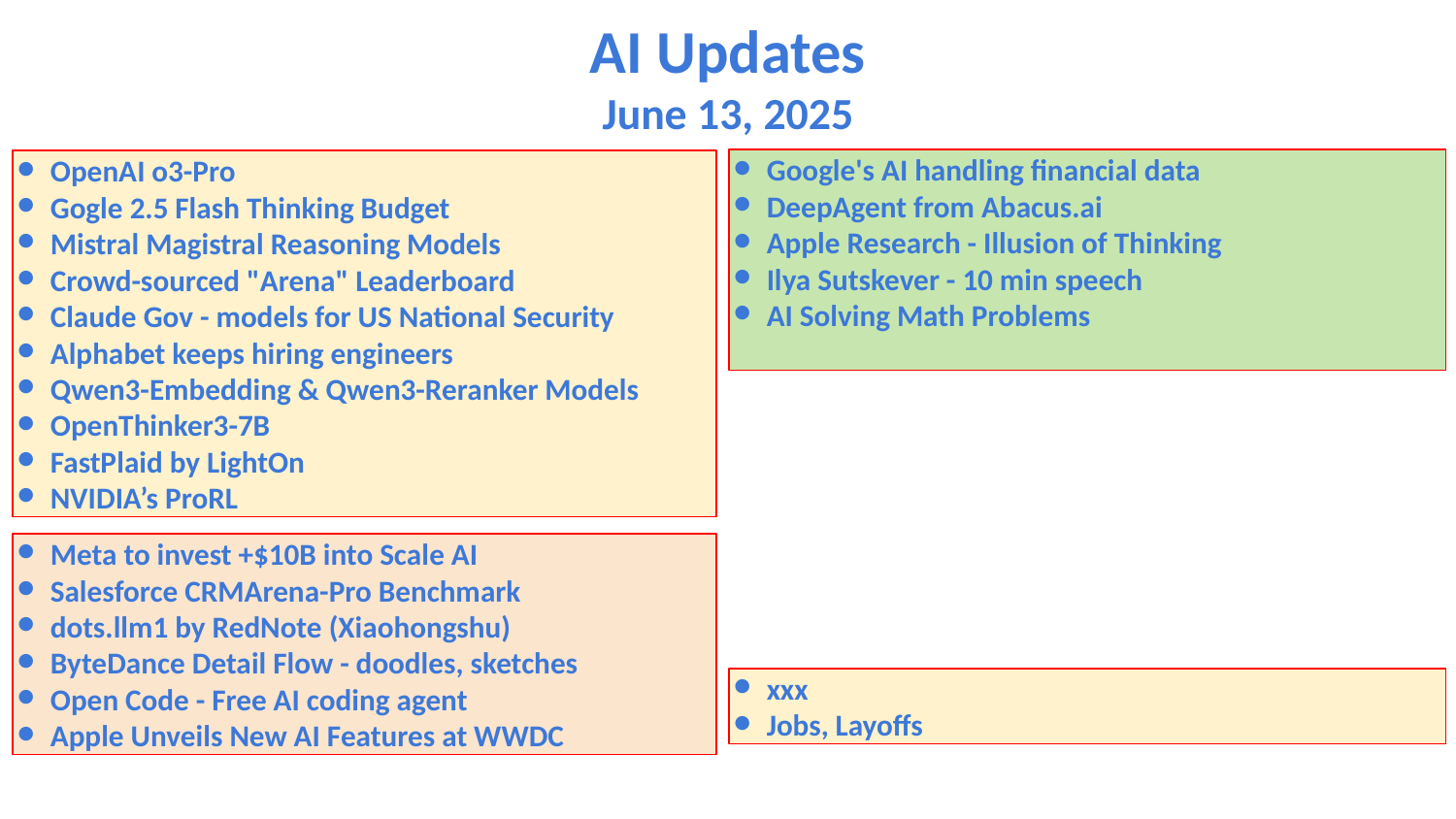

AI Updates
June 13, 2025
Google's AI handling financial data
DeepAgent from Abacus.ai
Apple Research - Illusion of Thinking
Ilya Sutskever - 10 min speech
AI Solving Math Problems

OpenAI o3-Pro
Gogle 2.5 Flash Thinking Budget
Mistral Magistral Reasoning Models
Crowd-sourced "Arena" Leaderboard
Claude Gov - models for US National Security
Alphabet keeps hiring engineers
Qwen3-Embedding & Qwen3-Reranker Models
OpenThinker3-7B
FastPlaid by LightOn
NVIDIA’s ProRL
Meta to invest +$10B into Scale AI
Salesforce CRMArena-Pro Benchmark
dots.llm1 by RedNote (Xiaohongshu)
ByteDance Detail Flow - doodles, sketches
Open Code - Free AI coding agent
Apple Unveils New AI Features at WWDC
xxx
Jobs, Layoffs